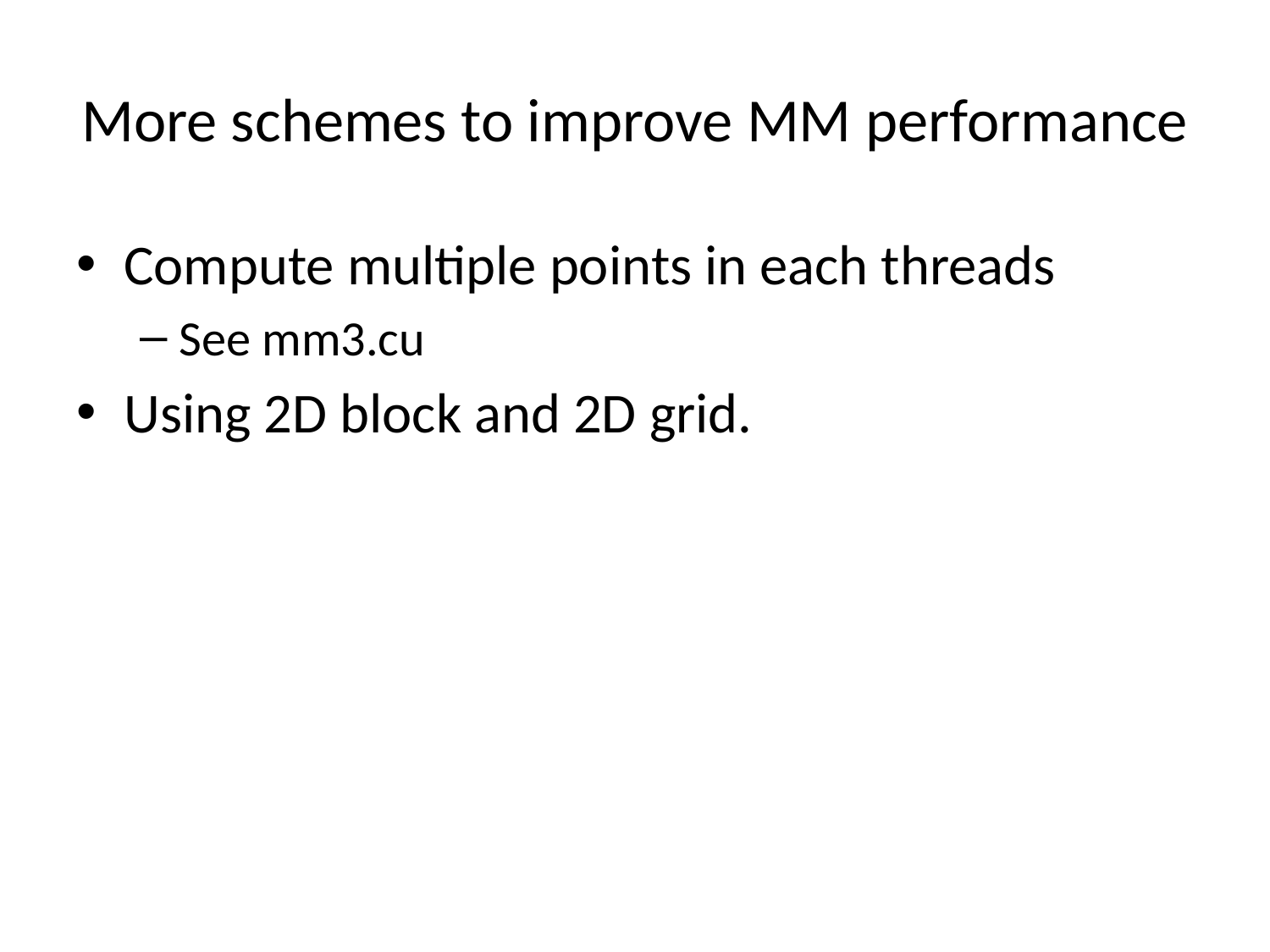

# More schemes to improve MM performance
Compute multiple points in each threads
See mm3.cu
Using 2D block and 2D grid.